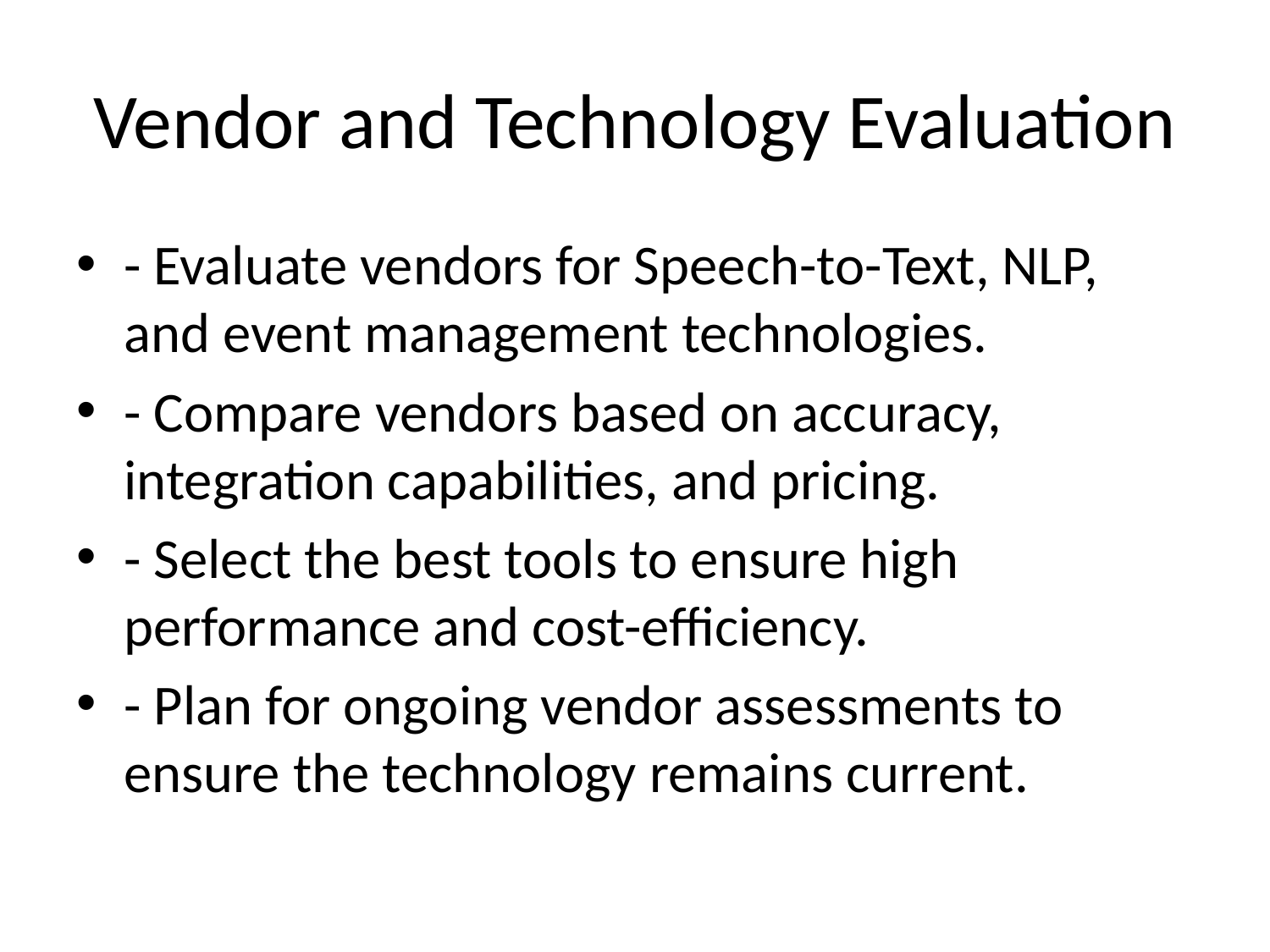

# Vendor and Technology Evaluation
- Evaluate vendors for Speech-to-Text, NLP, and event management technologies.
- Compare vendors based on accuracy, integration capabilities, and pricing.
- Select the best tools to ensure high performance and cost-efficiency.
- Plan for ongoing vendor assessments to ensure the technology remains current.